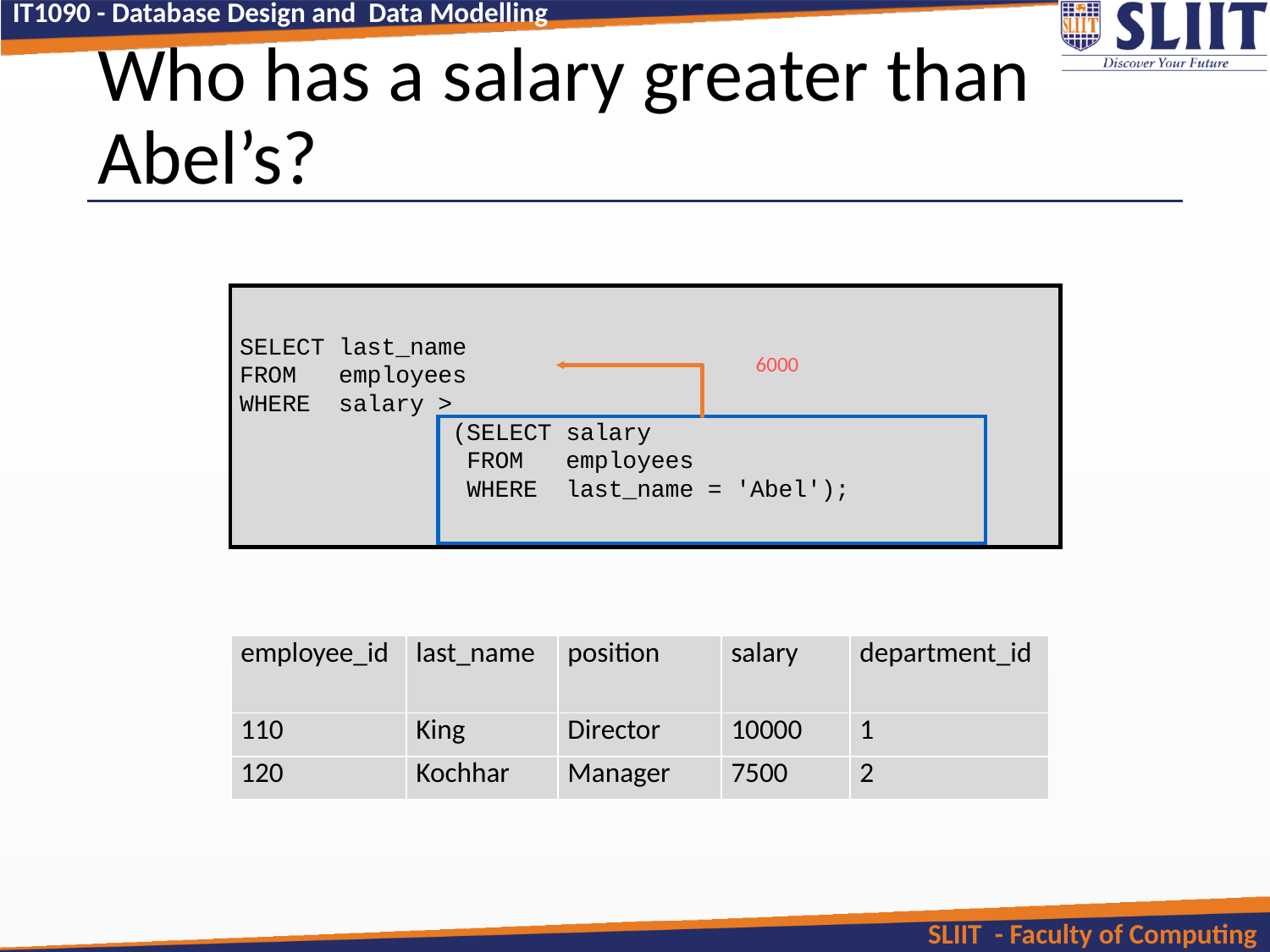

# Who has a salary greater than Abel’s?
SELECT last_name
FROM   employees
WHERE  salary >
               (SELECT salary
                FROM   employees
                WHERE  last_name = 'Abel');

6000

| employee\_id | last\_name | position | salary | department\_id |
| --- | --- | --- | --- | --- |
| 110 | King | Director | 10000 | 1 |
| 120 | Kochhar | Manager | 7500 | 2 |